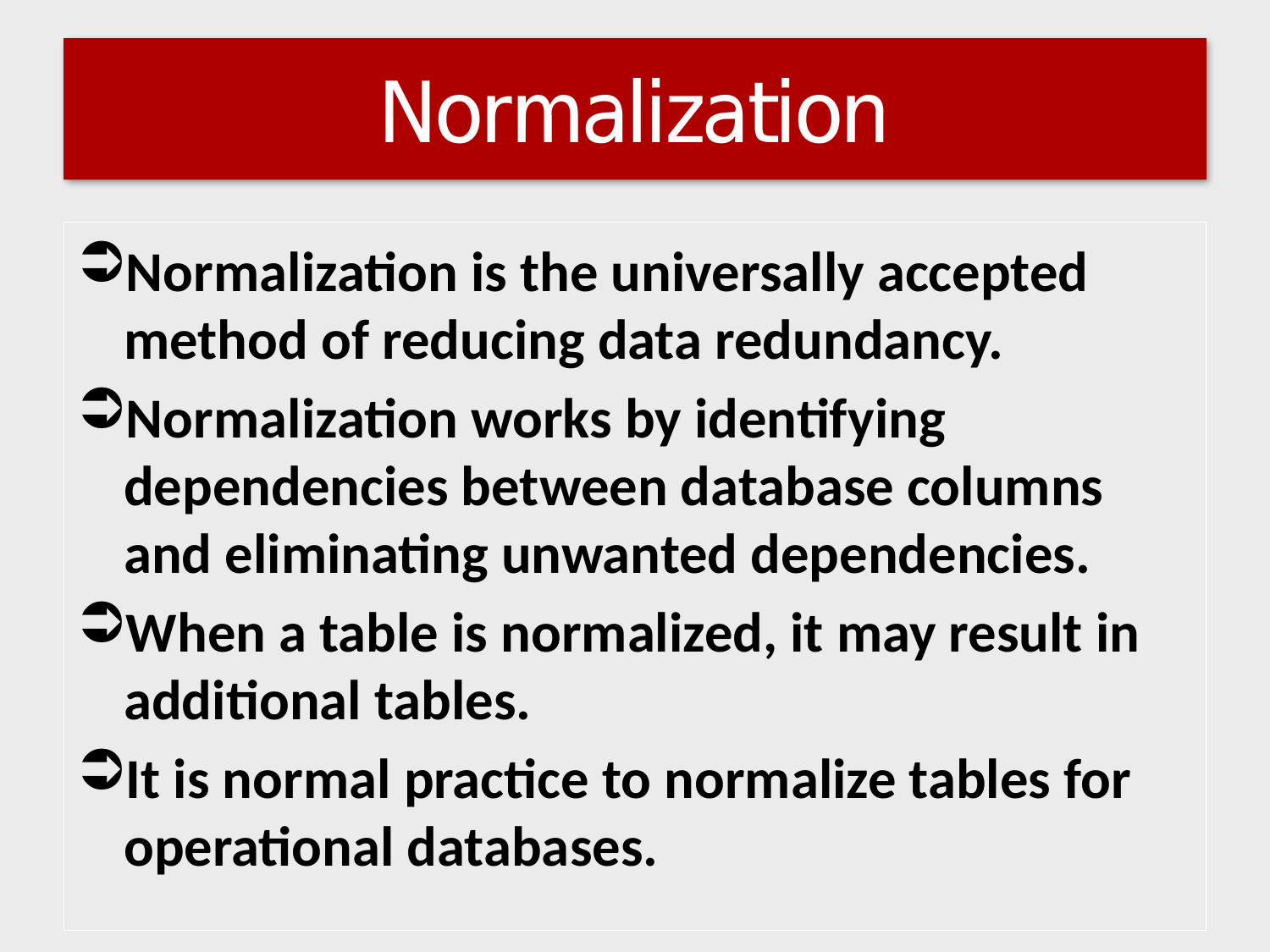

# Normalization
Normalization is the universally accepted method of reducing data redundancy.
Normalization works by identifying dependencies between database columns and eliminating unwanted dependencies.
When a table is normalized, it may result in additional tables.
It is normal practice to normalize tables for operational databases.